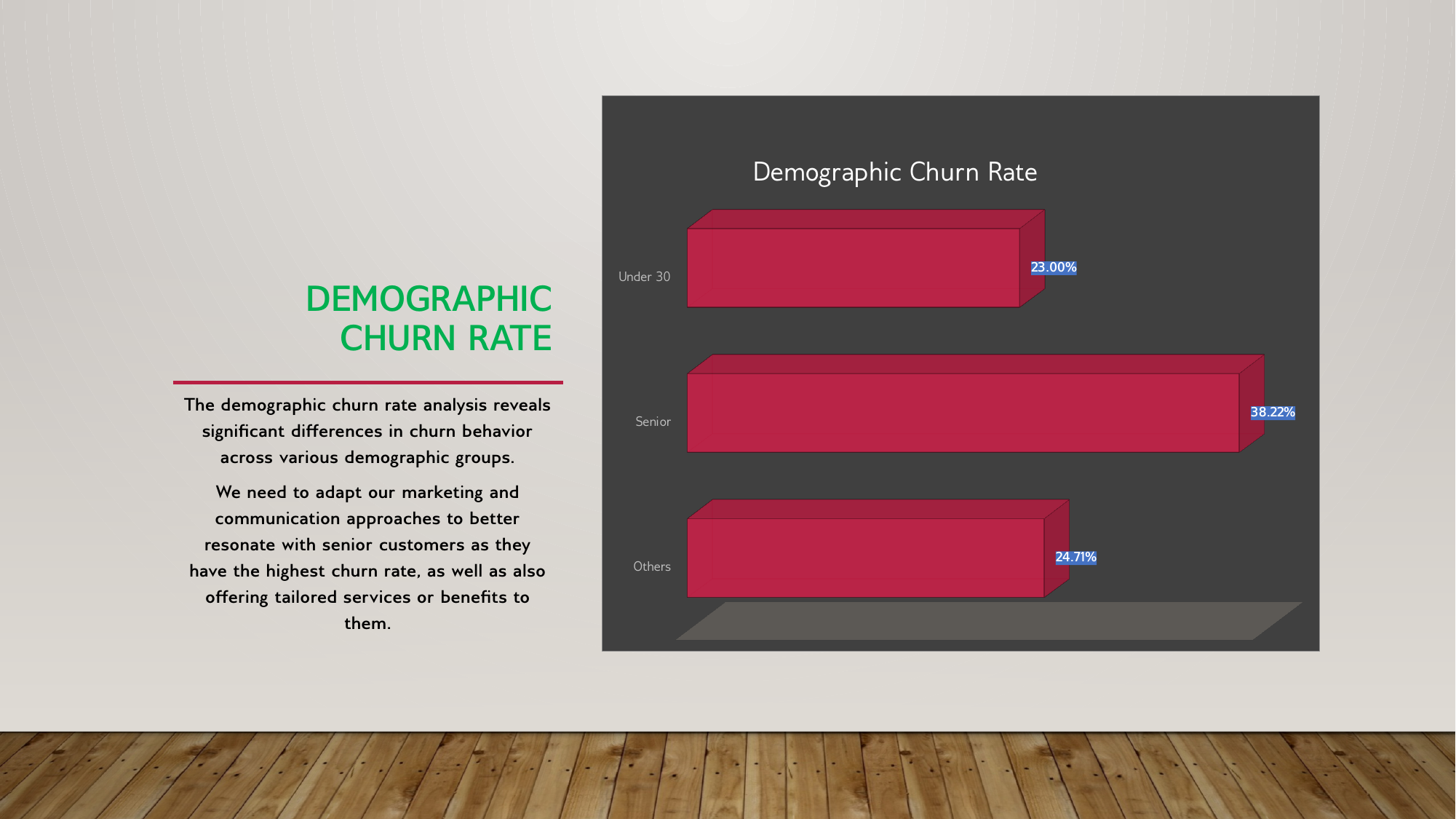

[unsupported chart]

# Demographic Churn Rate
The demographic churn rate analysis reveals significant differences in churn behavior across various demographic groups.
We need to adapt our marketing and communication approaches to better resonate with senior customers as they have the highest churn rate, as well as also offering tailored services or benefits to them.